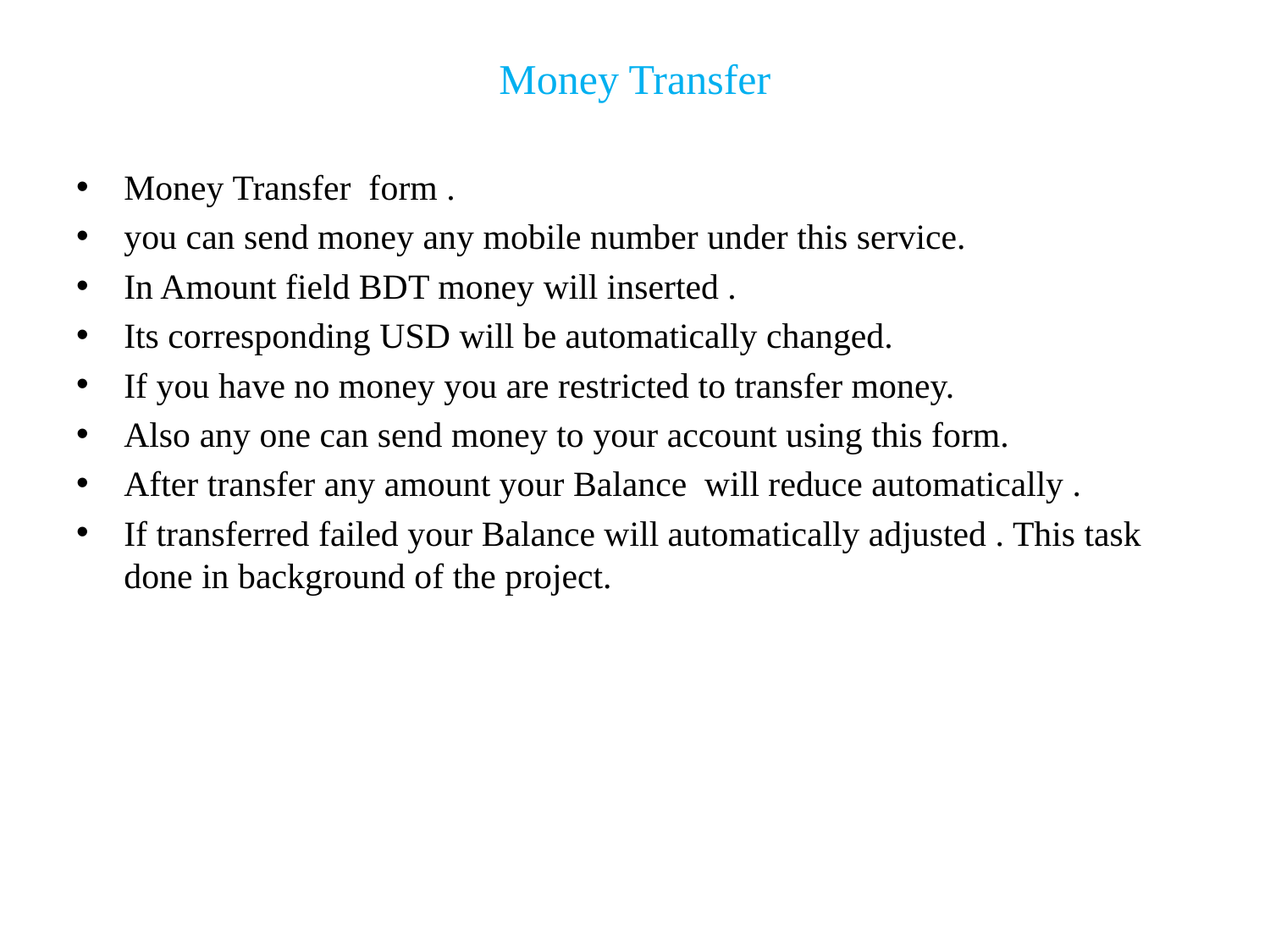

# Money Transfer
Money Transfer  form .
you can send money any mobile number under this service.
In Amount field BDT money will inserted .
Its corresponding USD will be automatically changed.
If you have no money you are restricted to transfer money.
Also any one can send money to your account using this form.
After transfer any amount your Balance  will reduce automatically .
If transferred failed your Balance will automatically adjusted . This task done in background of the project.